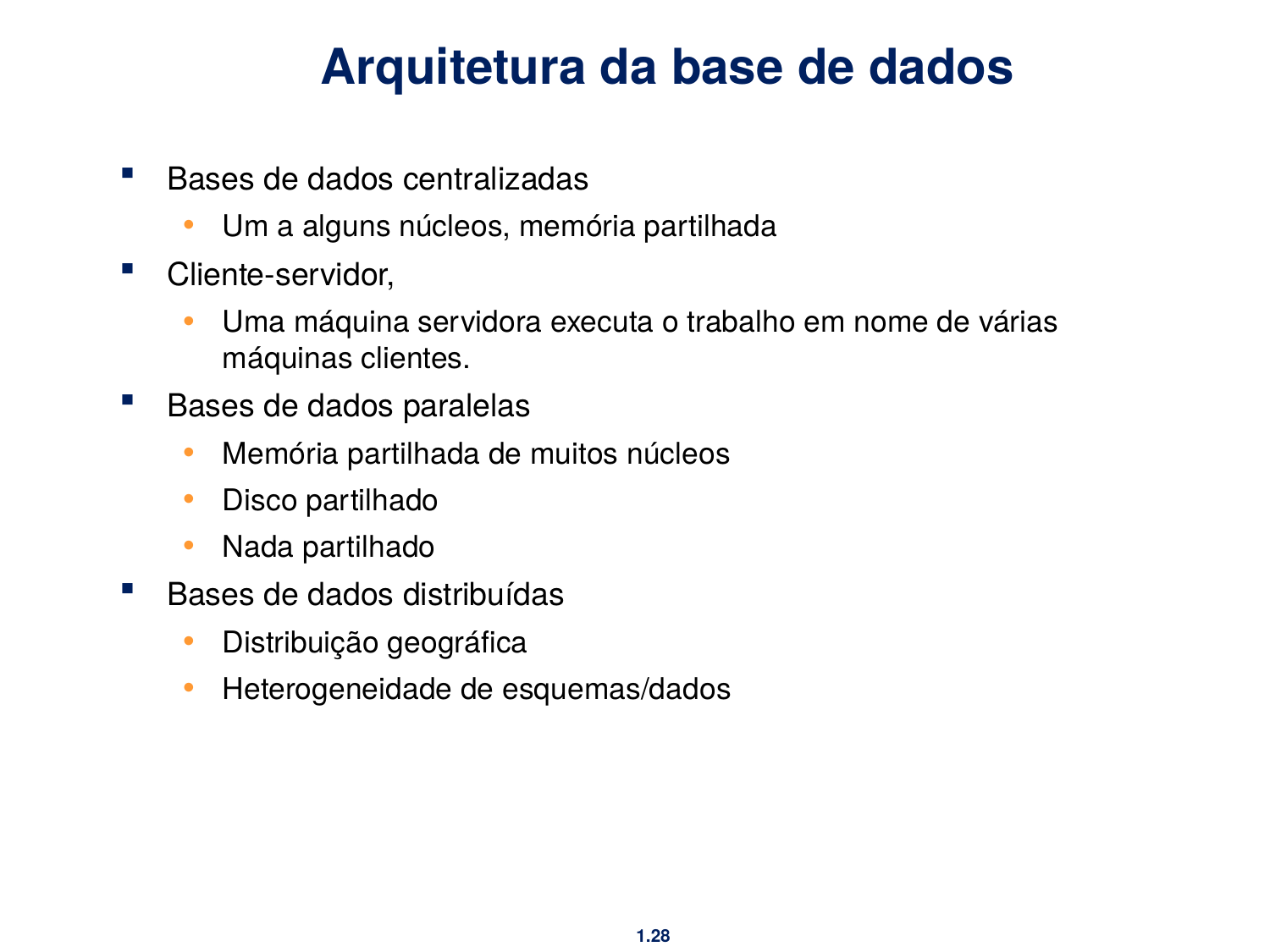

# Arquitetura da base de dados
Bases de dados centralizadas
Um a alguns núcleos, memória partilhada
Cliente-servidor,
Uma máquina servidora executa o trabalho em nome de várias máquinas clientes.
Bases de dados paralelas
Memória partilhada de muitos núcleos
Disco partilhado
Nada partilhado
Bases de dados distribuídas
Distribuição geográfica
Heterogeneidade de esquemas/dados